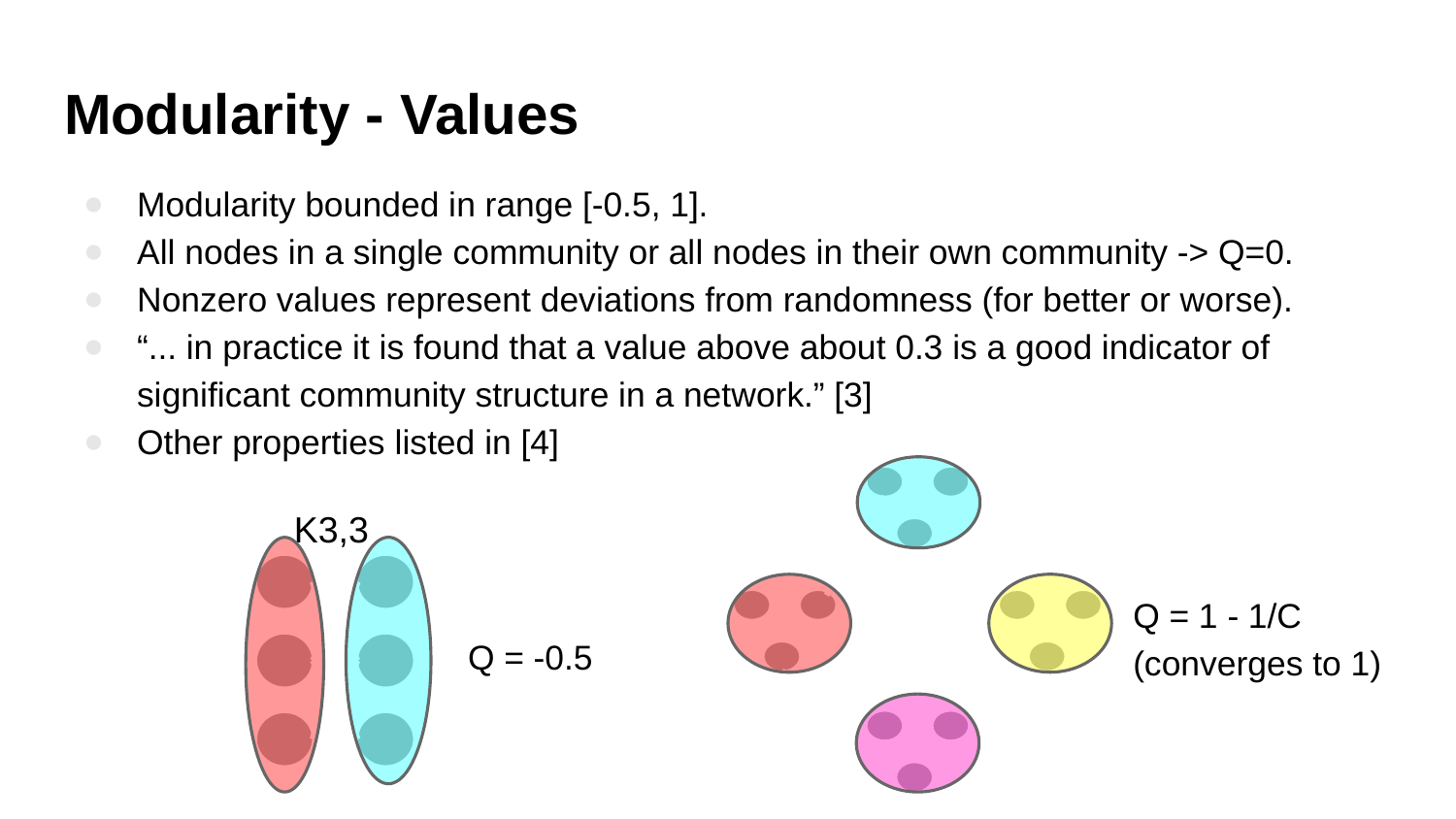

# Modularity - Values
Modularity bounded in range [-0.5, 1].
All nodes in a single community or all nodes in their own community -> Q=0.
Nonzero values represent deviations from randomness (for better or worse).
“... in practice it is found that a value above about 0.3 is a good indicator of significant community structure in a network.” [3]
Other properties listed in [4]

Q = 1 - 1/C
(converges to 1)

K3,3

Q = -0.5